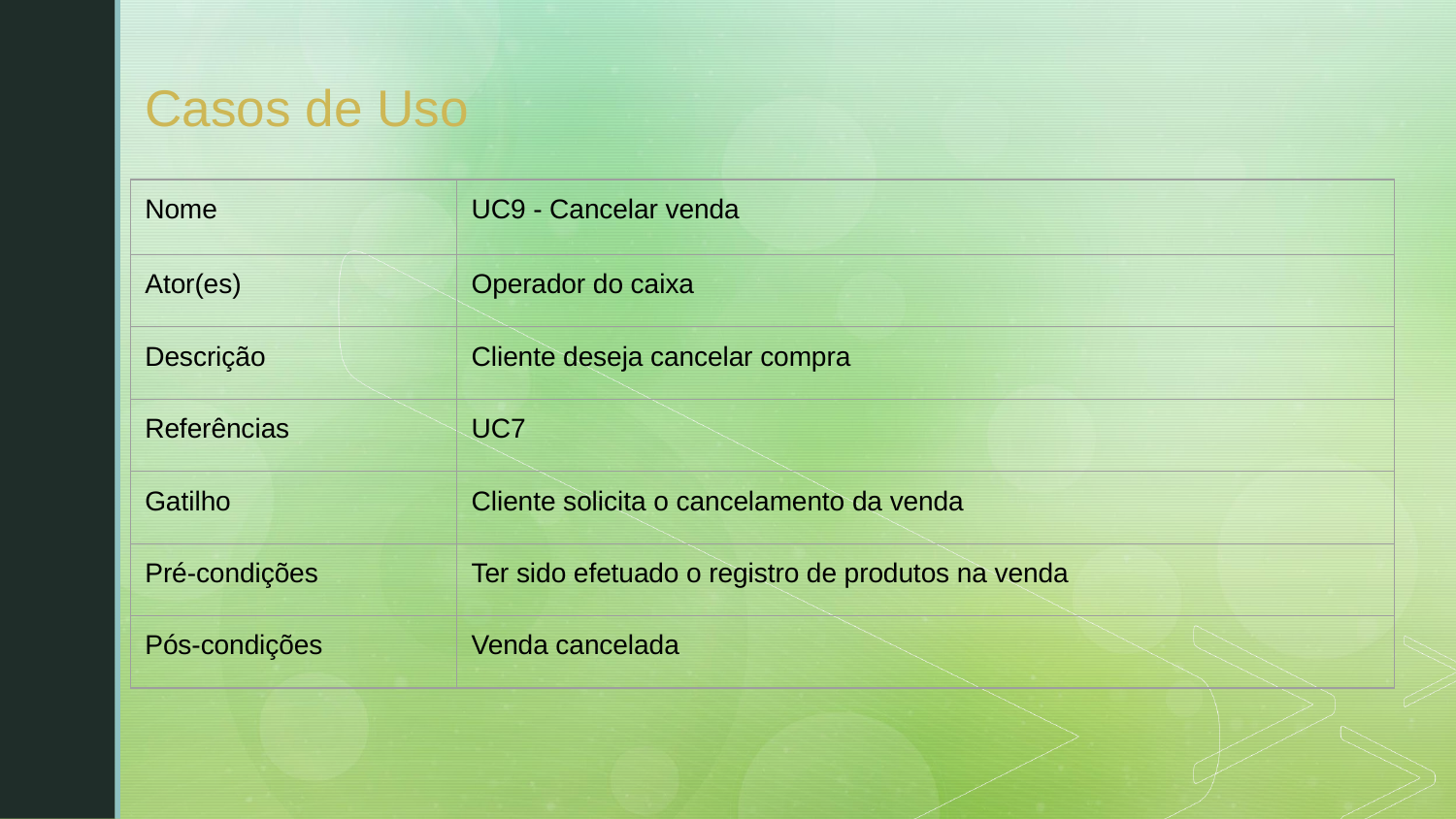

# Casos de Uso
| Nome | UC9 - Cancelar venda |
| --- | --- |
| Ator(es) | Operador do caixa |
| Descrição | Cliente deseja cancelar compra |
| Referências | UC7 |
| Gatilho | Cliente solicita o cancelamento da venda |
| Pré-condições | Ter sido efetuado o registro de produtos na venda |
| Pós-condições | Venda cancelada |